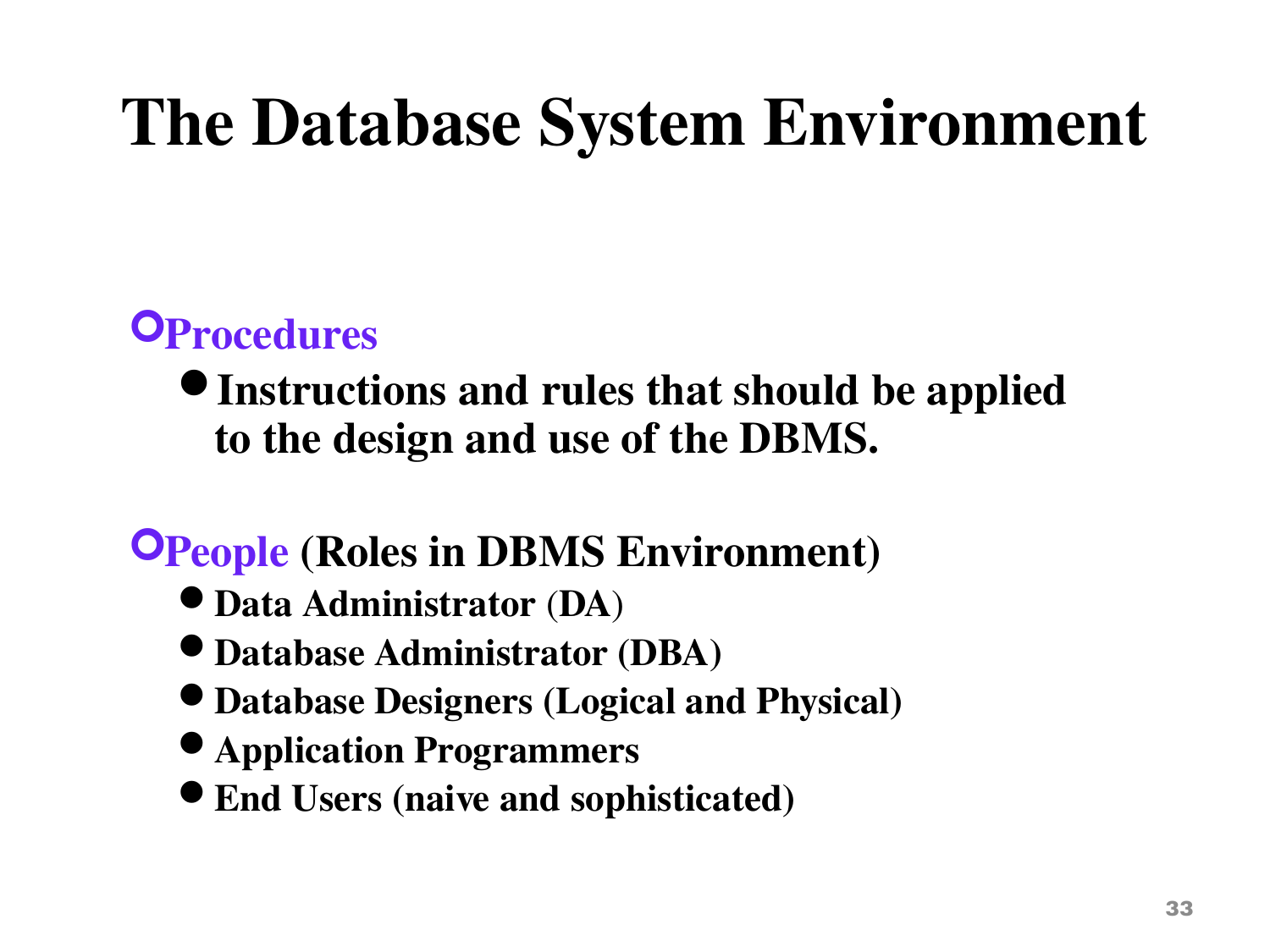

# The Database System Environment
Procedures
Instructions and rules that should be applied to the design and use of the DBMS.

People (Roles in DBMS Environment)
Data Administrator (DA)
Database Administrator (DBA)
Database Designers (Logical and Physical)
Application Programmers
End Users (naive and sophisticated)
33